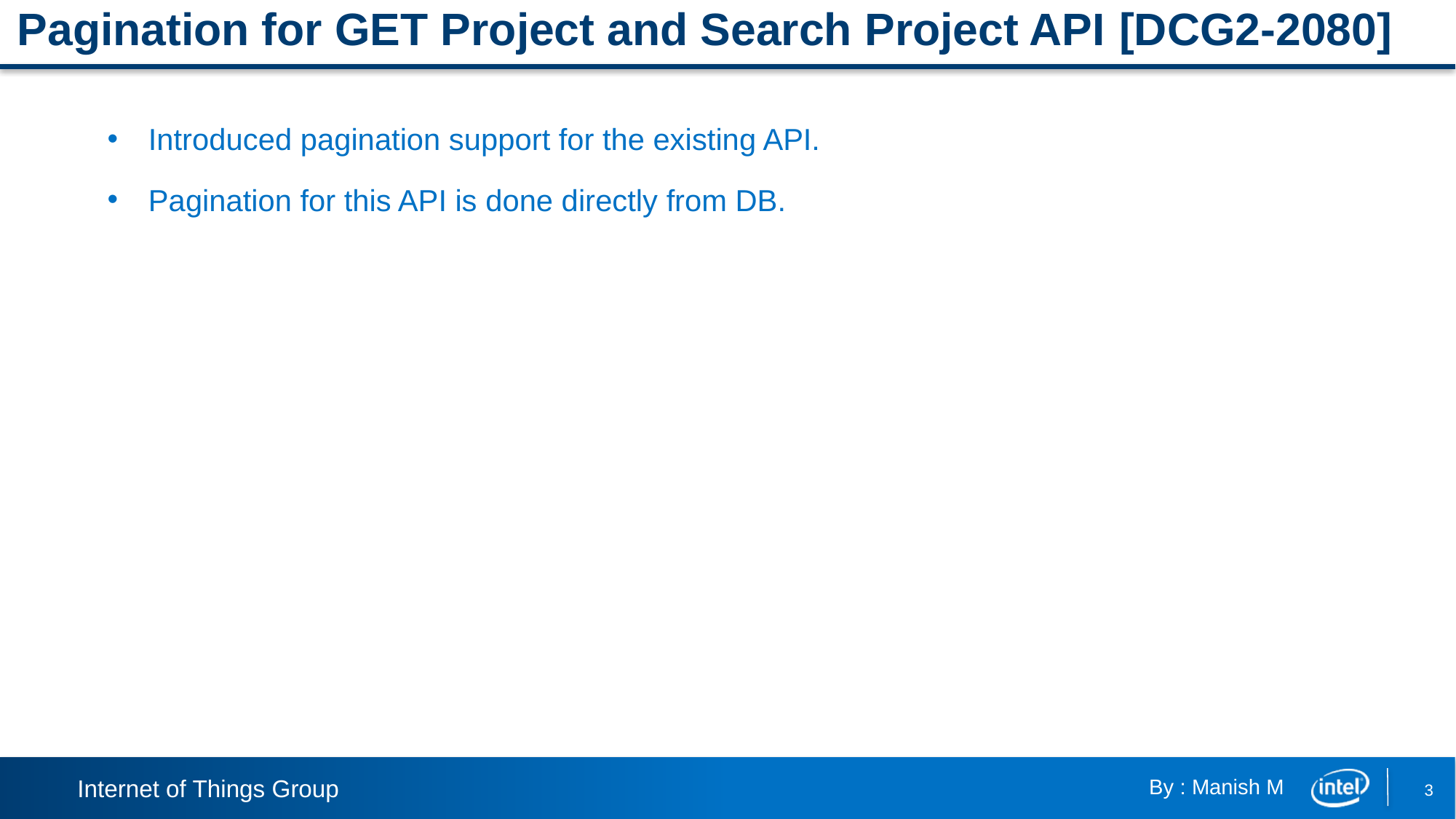

# Pagination for GET Project and Search Project API [DCG2-2080]
Introduced pagination support for the existing API.
Pagination for this API is done directly from DB.

3
By : Manish M